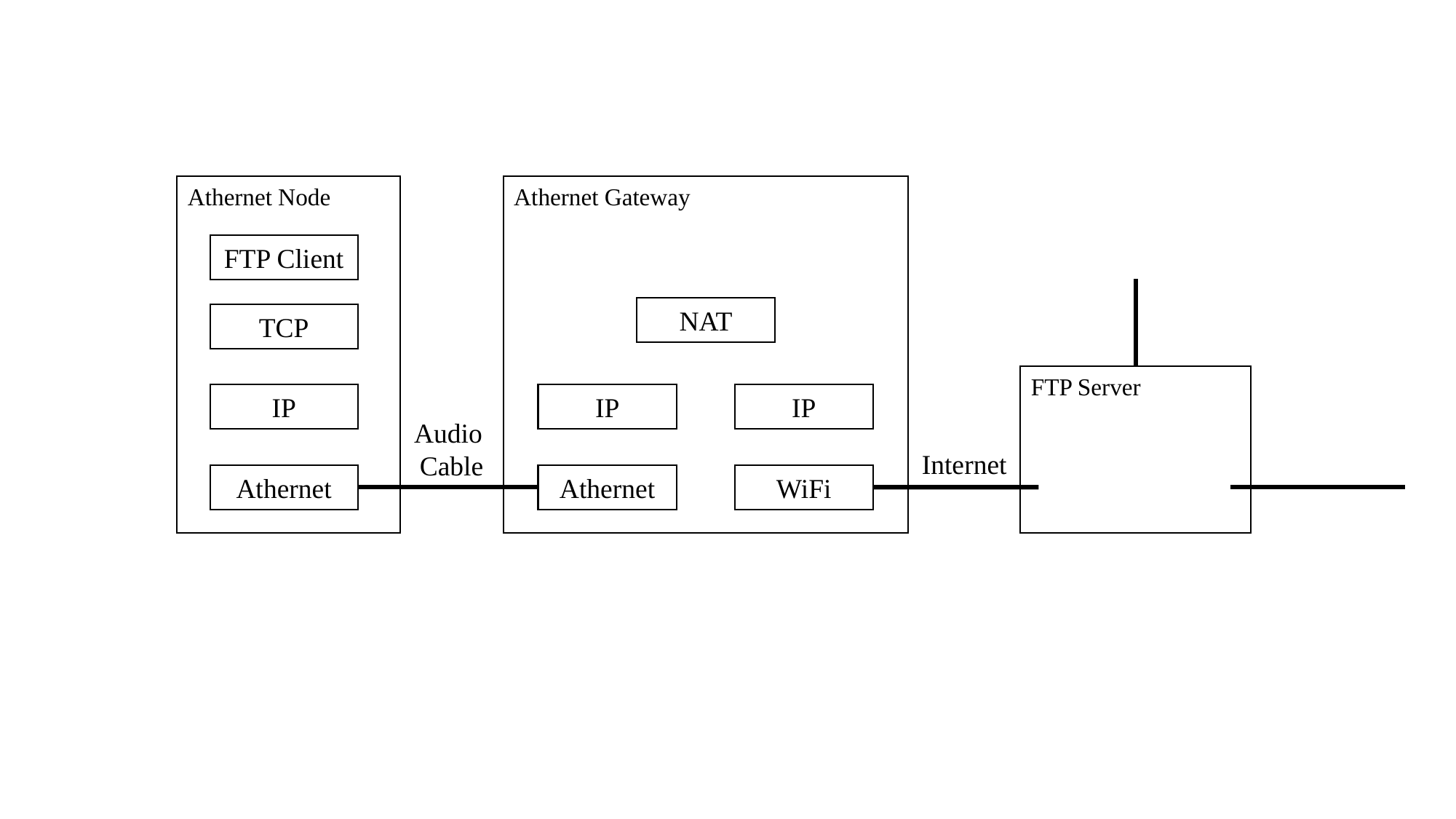

Athernet Node
Athernet Gateway
FTP Client
NAT
TCP
FTP Server
IP
IP
IP
Audio
Cable
Internet
Athernet
Athernet
WiFi